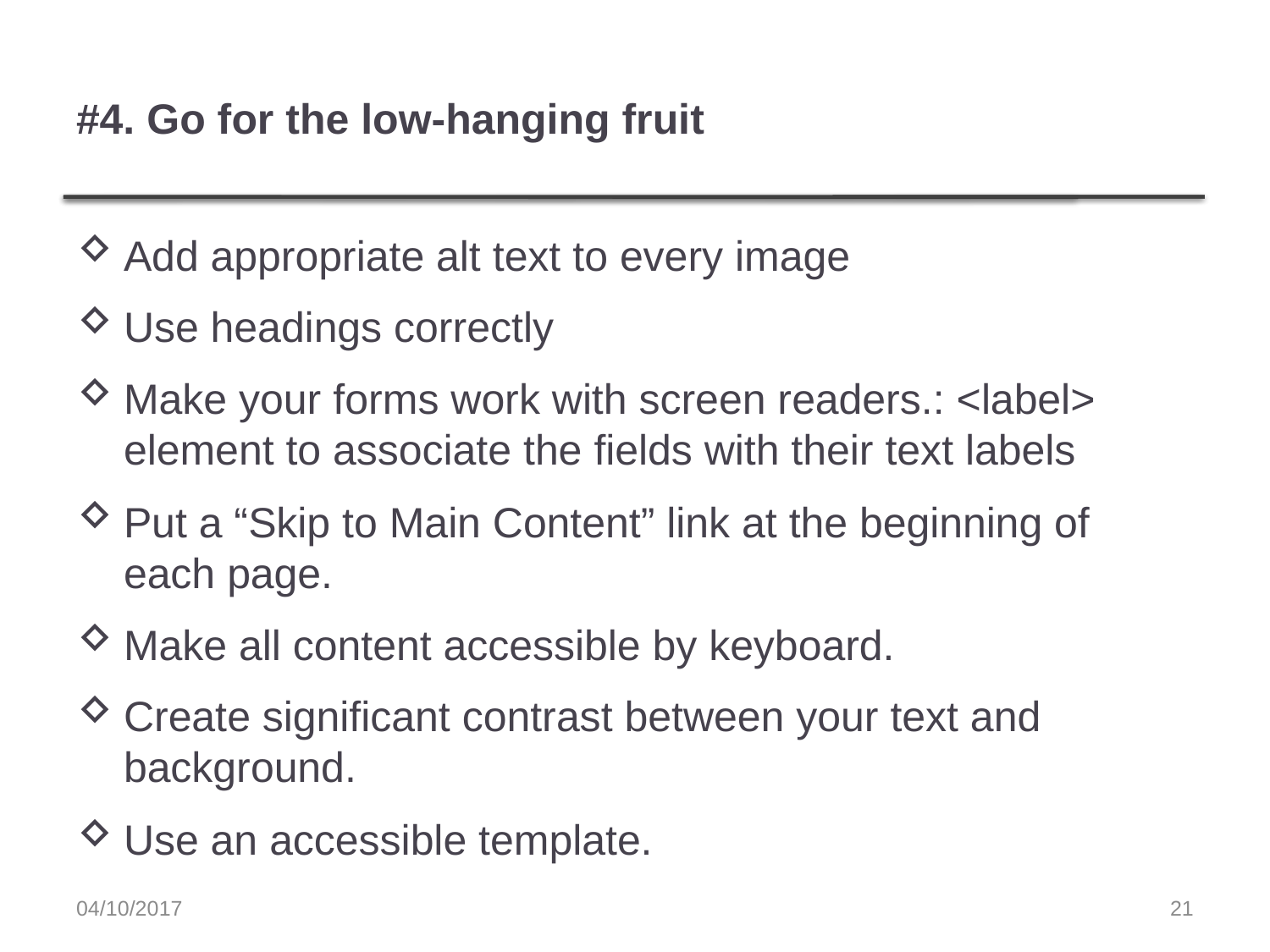

# #4. Go for the low-hanging fruit
Add appropriate alt text to every image
Use headings correctly
Make your forms work with screen readers.: <label> element to associate the fields with their text labels
Put a “Skip to Main Content” link at the beginning of each page.
Make all content accessible by keyboard.
Create significant contrast between your text and background.
Use an accessible template.
04/10/2017
21